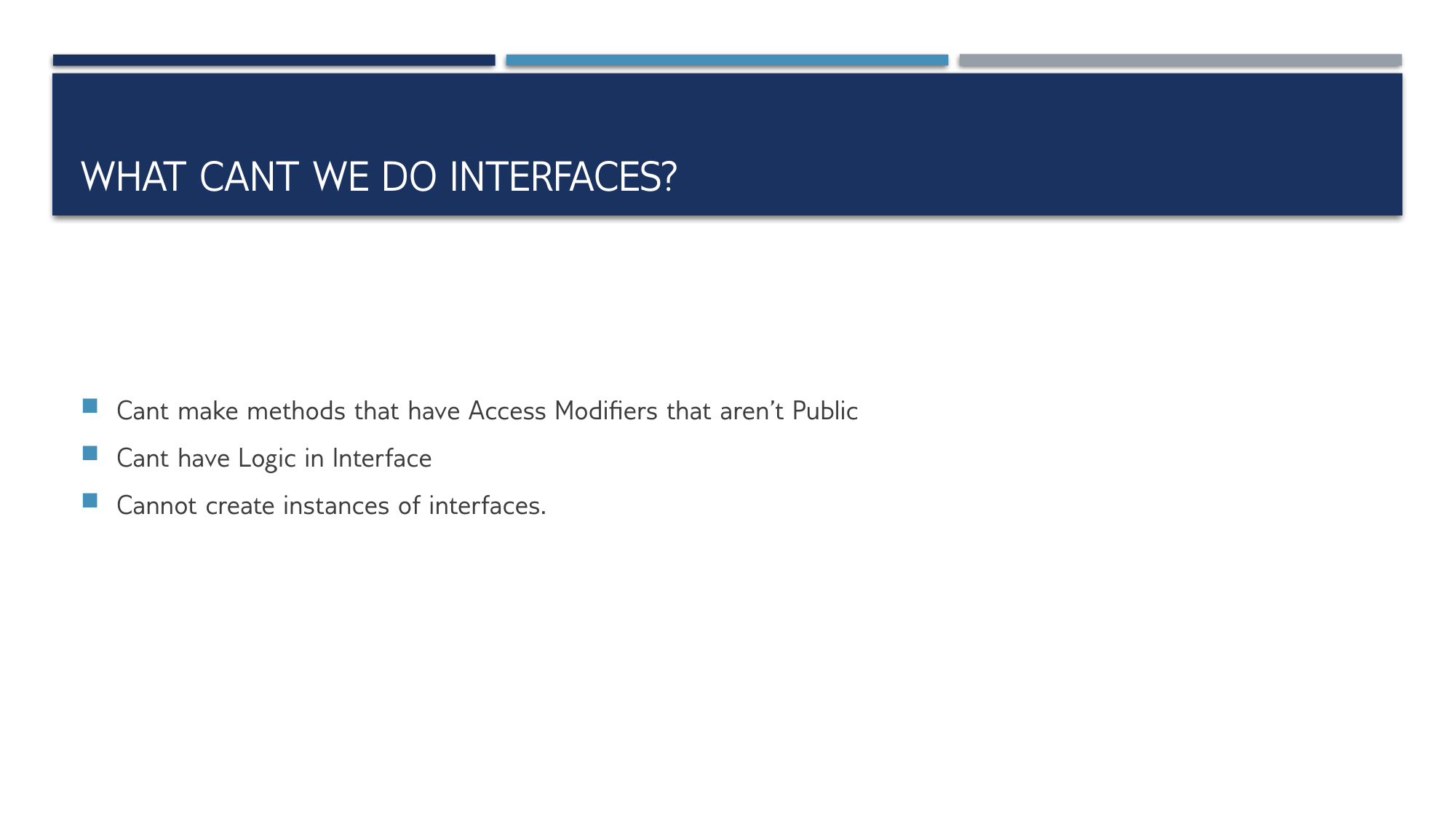

# What cant we do interfaces?
Cant make methods that have Access Modifiers that aren’t Public
Cant have Logic in Interface
Cannot create instances of interfaces.